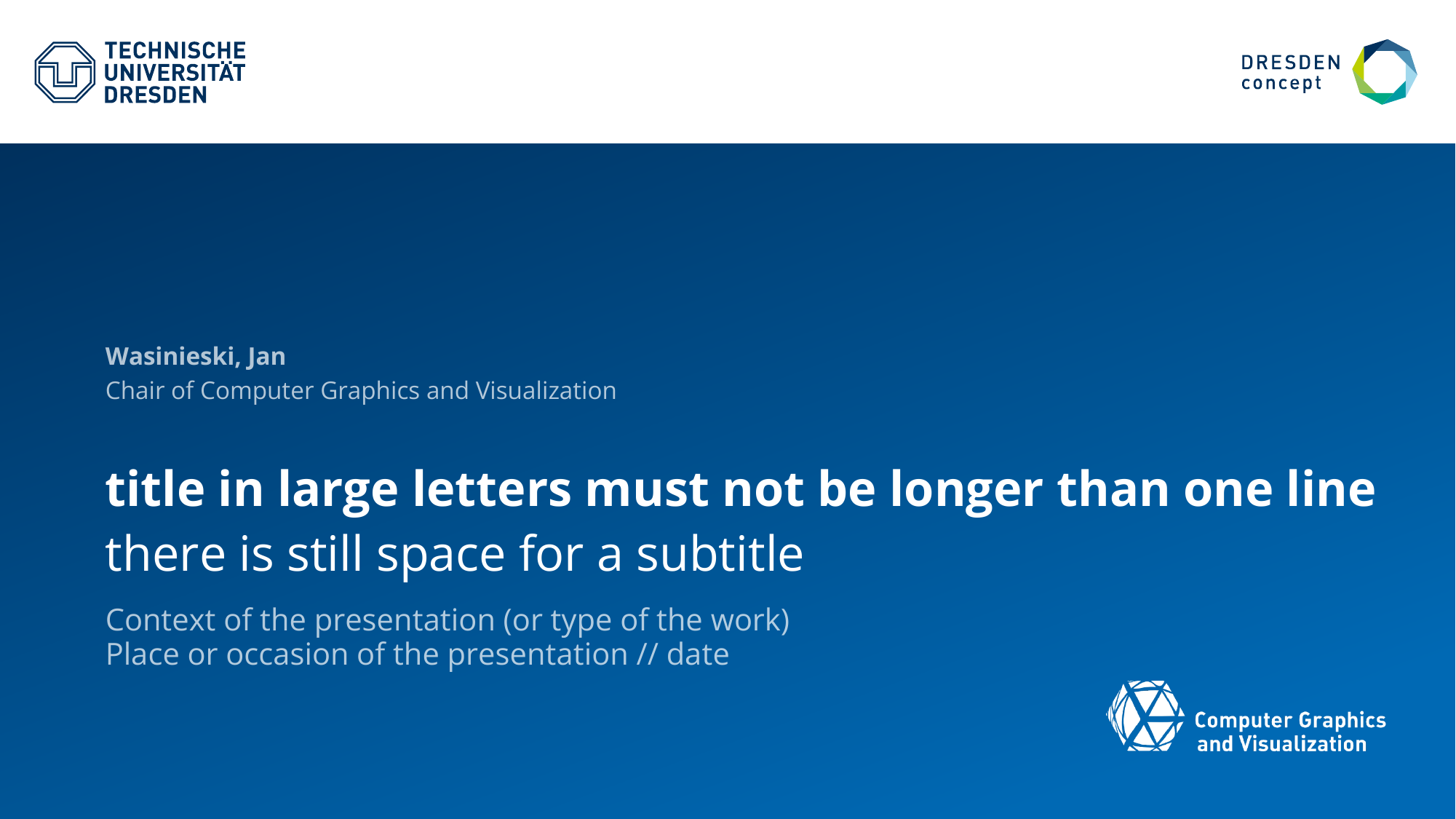

Wasinieski, Jan
Chair of Computer Graphics and Visualization
# title in large letters must not be longer than one line
there is still space for a subtitle
Context of the presentation (or type of the work)
Place or occasion of the presentation // date